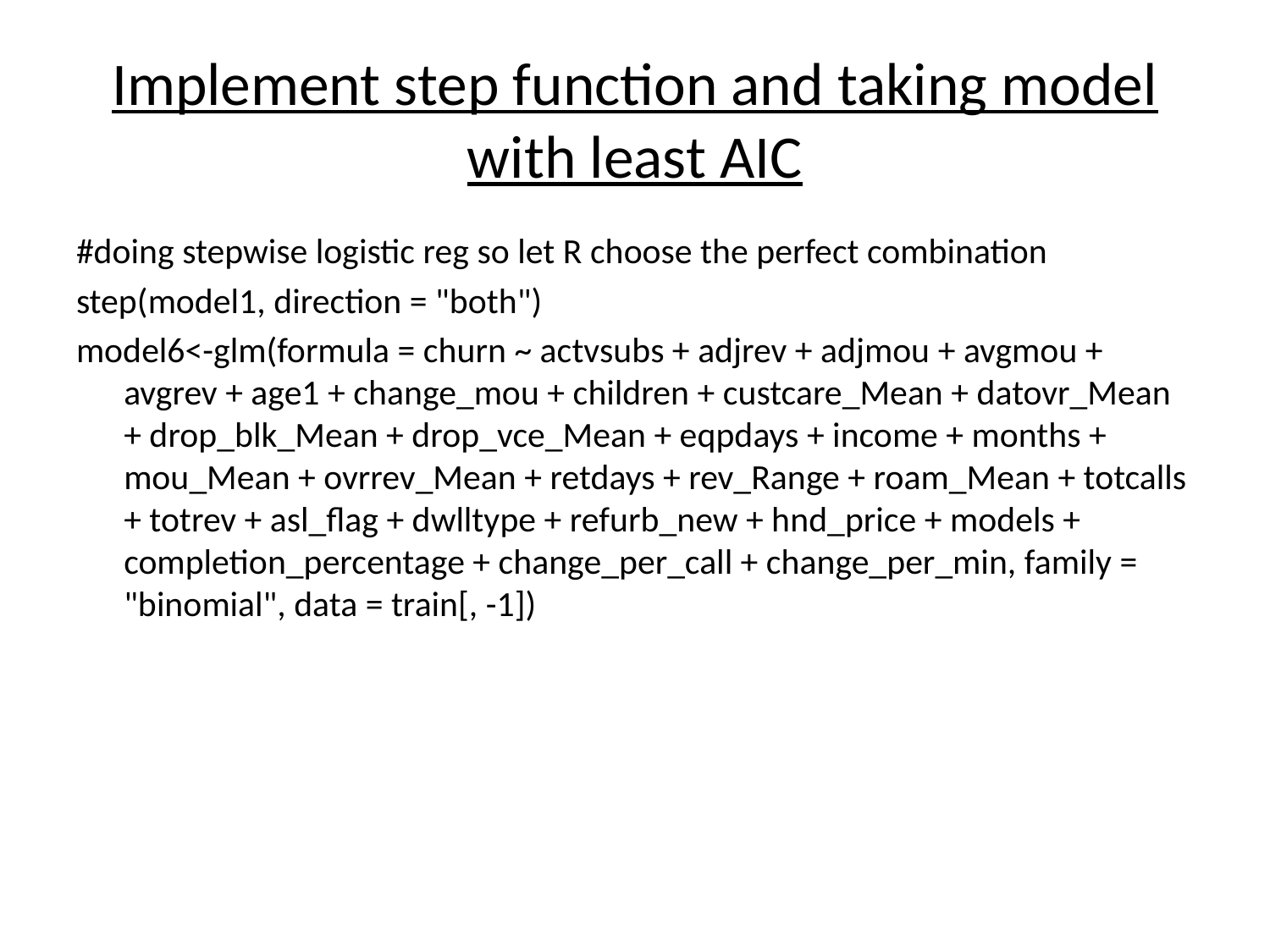

# Implement step function and taking model with least AIC
#doing stepwise logistic reg so let R choose the perfect combination
step(model1, direction = "both")
model6<-glm(formula = churn ~ actvsubs + adjrev + adjmou + avgmou + avgrev + age1 + change_mou + children + custcare_Mean + datovr_Mean + drop_blk_Mean + drop_vce_Mean + eqpdays + income + months + mou_Mean + ovrrev_Mean + retdays + rev_Range + roam_Mean + totcalls + totrev + asl_flag + dwlltype + refurb_new + hnd_price + models + completion_percentage + change_per_call + change_per_min, family = "binomial", data = train[, -1])